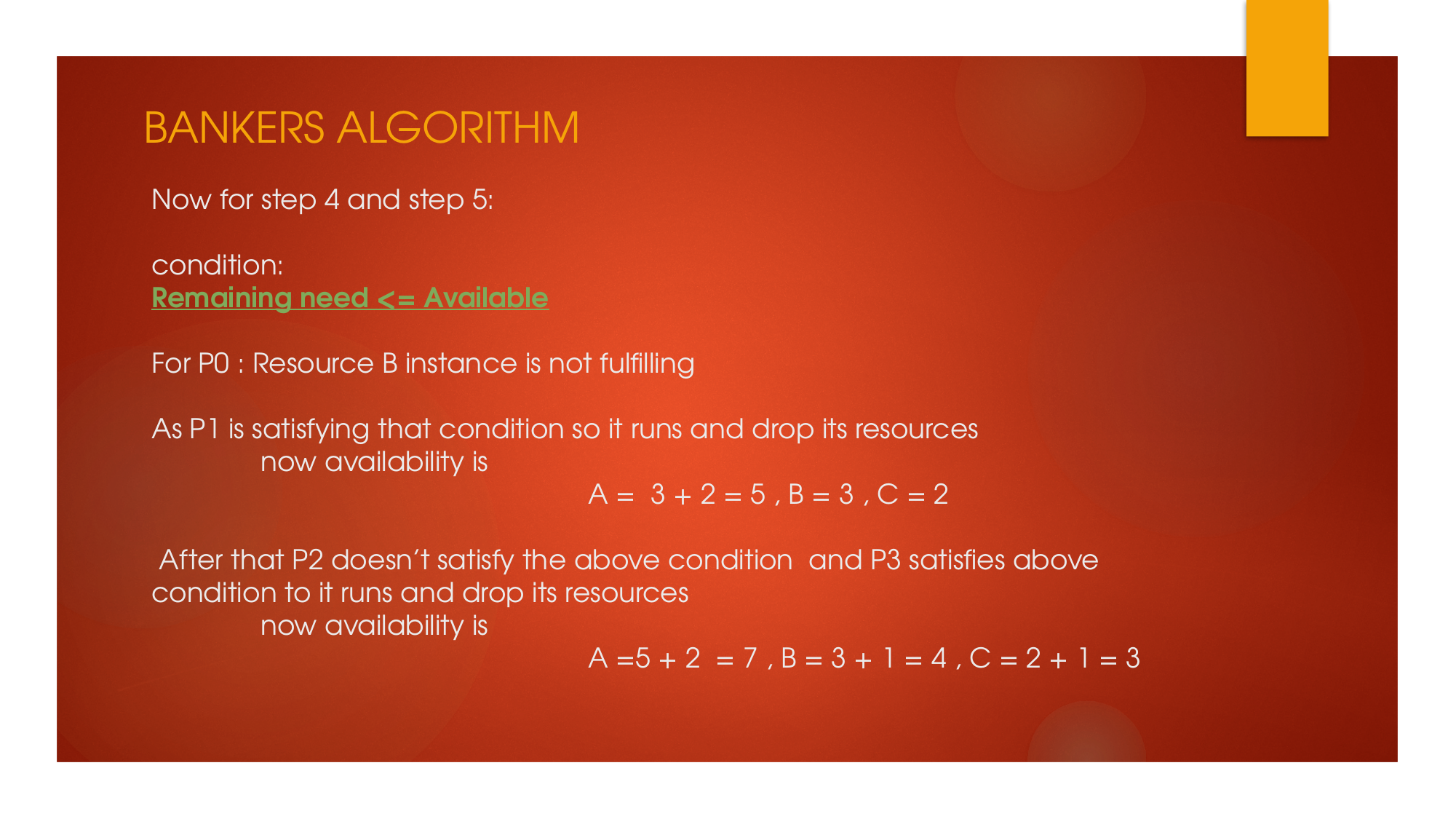

Bankers algorithm
# Now for step 4 and step 5: condition: Remaining need <= Available For P0 : Resource B instance is not fulfilling As P1 is satisfying that condition so it runs and drop its resources now availability is A =  3 + 2 = 5 , B = 3 , C = 2 After that P2 doesn’t satisfy the above condition  and P3 satisfies above condition to it runs and drop its resources now availability is A =5 + 2  = 7 , B = 3 + 1 = 4 , C = 2 + 1 = 3